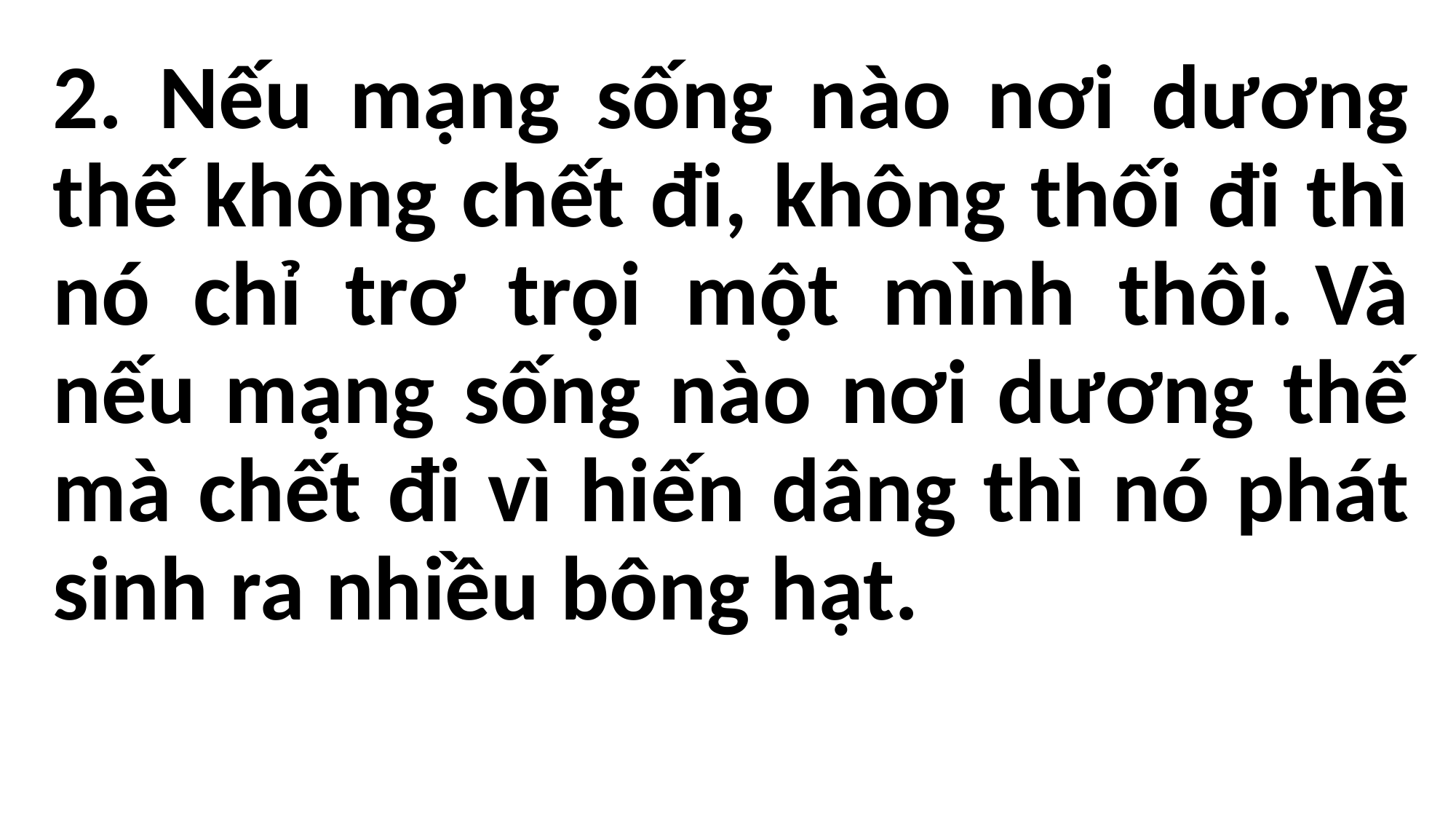

#
2. Nếu mạng sống nào nơi dương thế không chết đi, không thối đi thì nó chỉ trơ trọi một mình thôi. Và nếu mạng sống nào nơi dương thế mà chết đi vì hiến dâng thì nó phát sinh ra nhiều bông hạt.